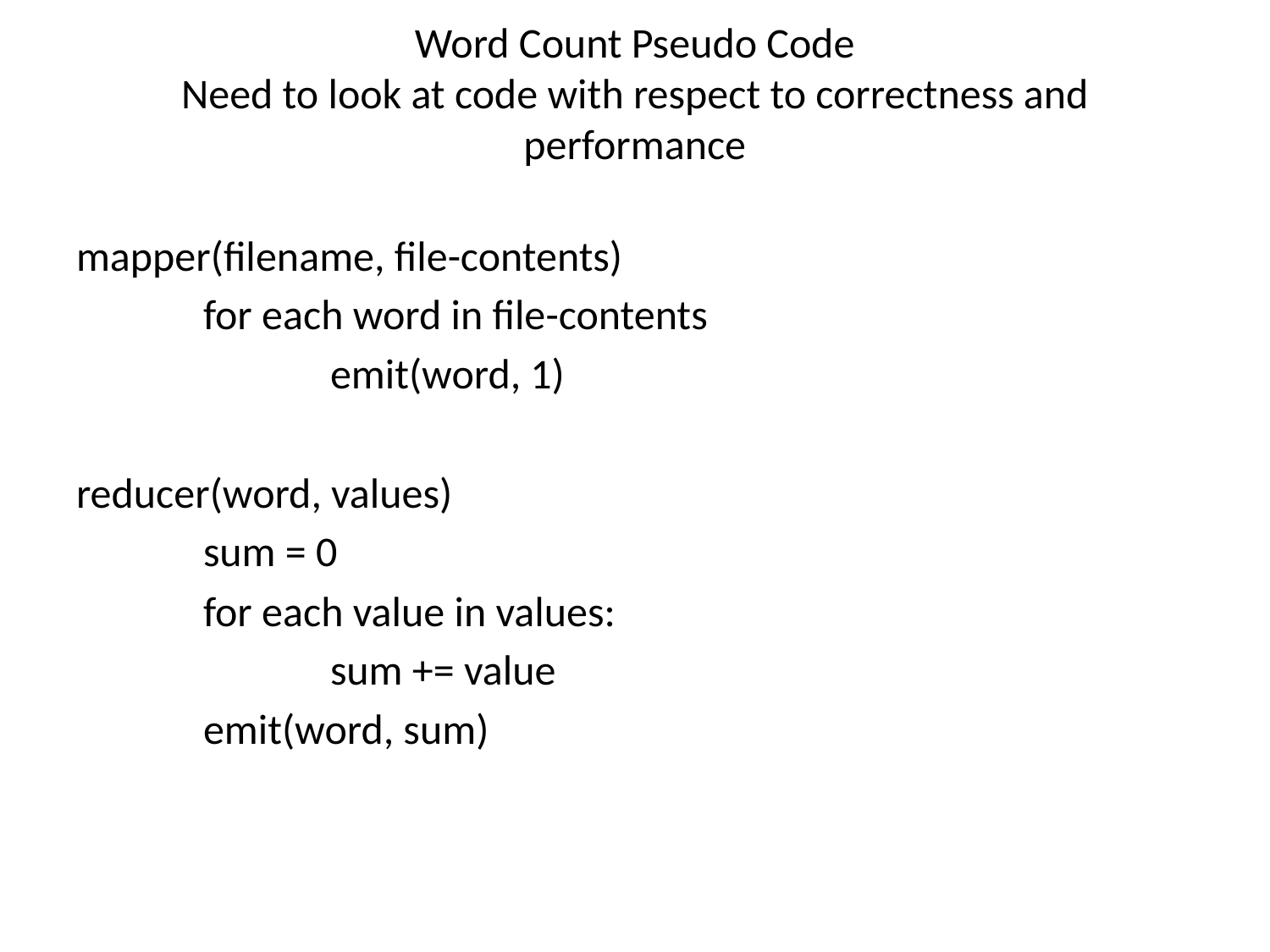

# Word Count Pseudo Code Need to look at code with respect to correctness and performance
mapper(filename, file-contents)
	for each word in file-contents
		emit(word, 1)

reducer(word, values)
	sum = 0
	for each value in values:
		sum += value
	emit(word, sum)